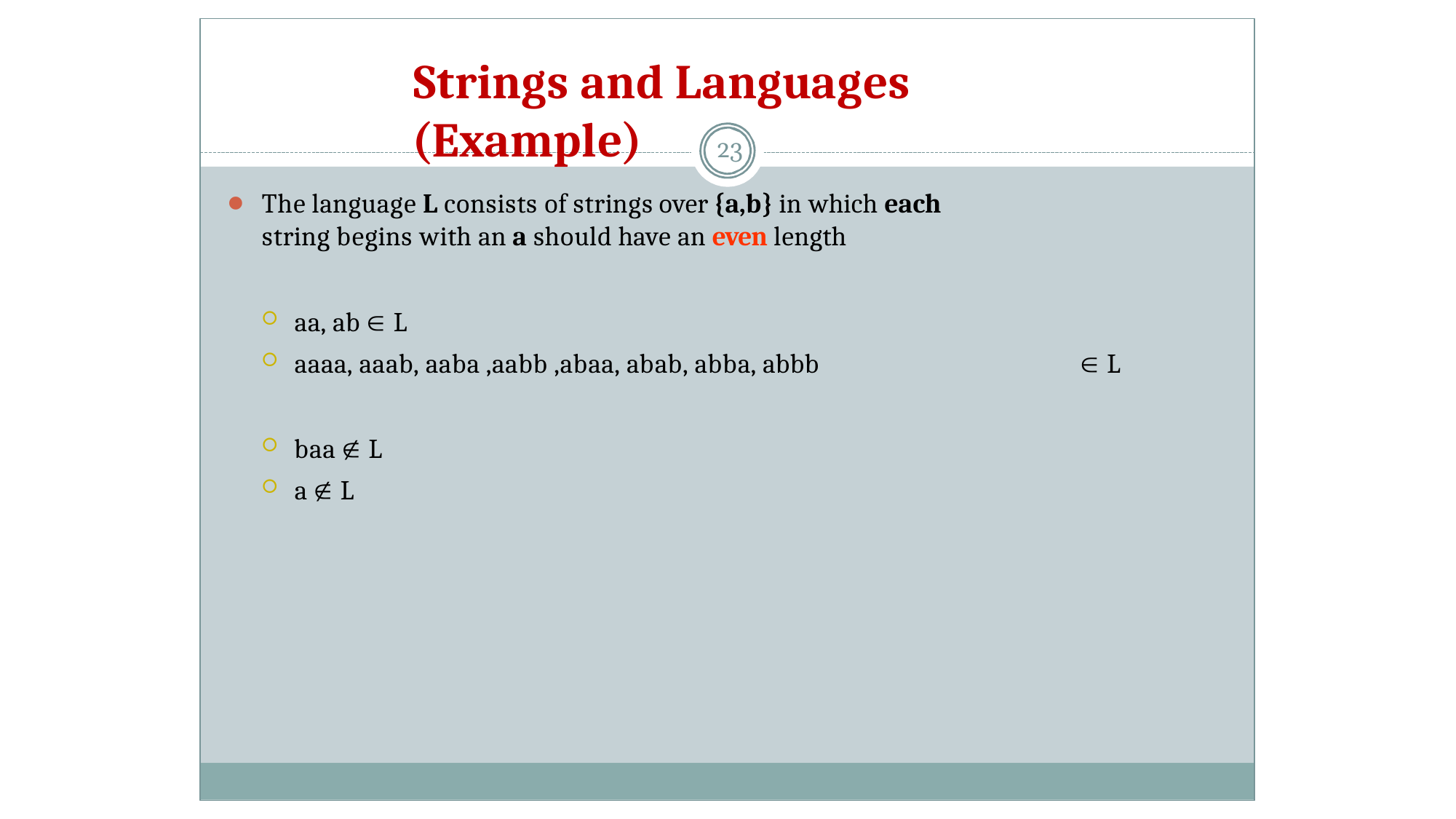

# Strings and Languages (Example)
23

The language L consists of strings over {a,b} in which each
string begins with an a should have an even length

aa, ab ∈ L
aaaa, aaab, aaba ,aabb ,abaa, abab, abba, abbb	∈ L

baa ∉ L
a ∉ L